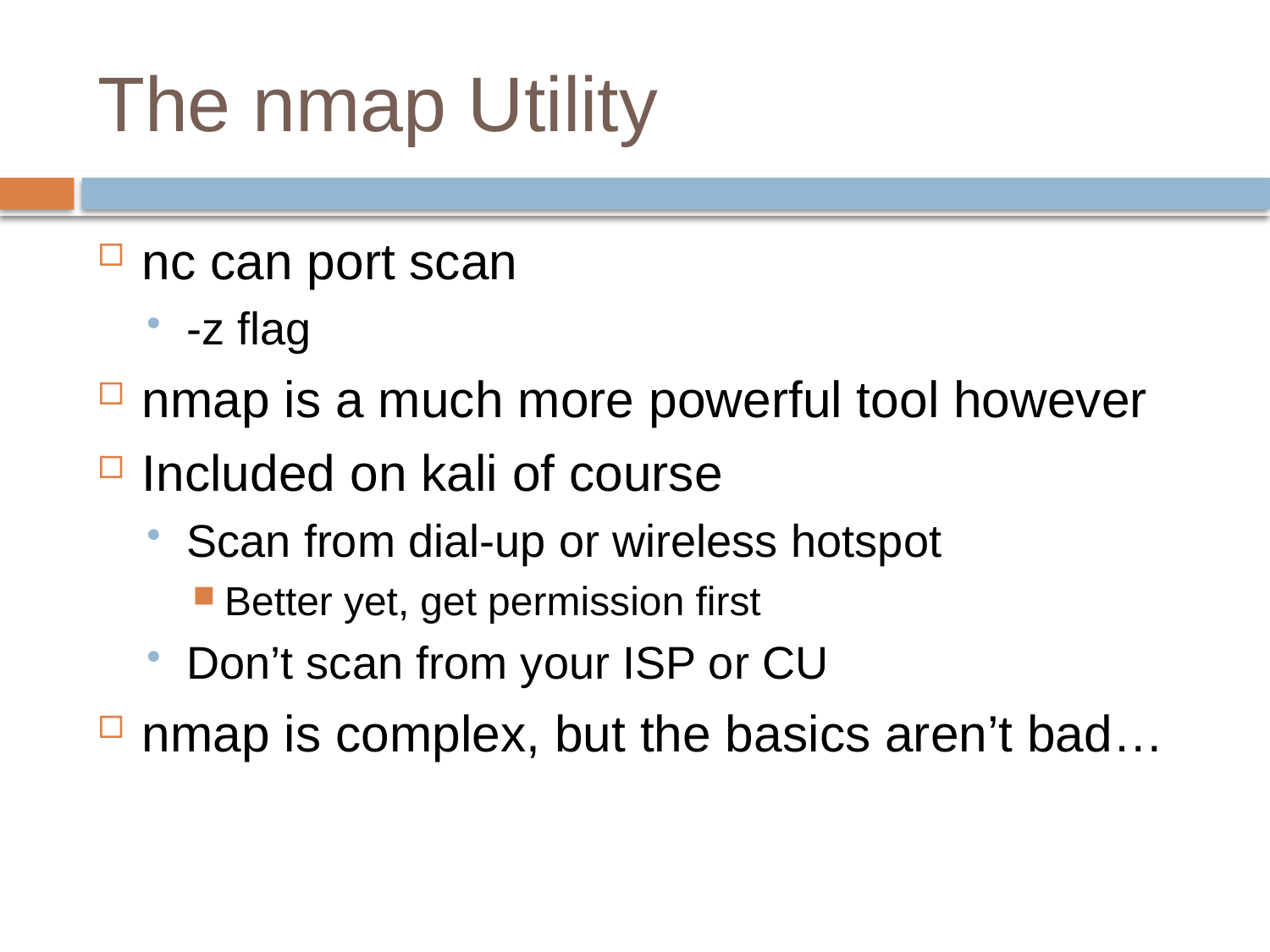

# The nmap Utility
nc can port scan
-z flag
nmap is a much more powerful tool however
Included on kali of course
Scan from dial-up or wireless hotspot
Better yet, get permission first
Don’t scan from your ISP or CU
nmap is complex, but the basics aren’t bad…